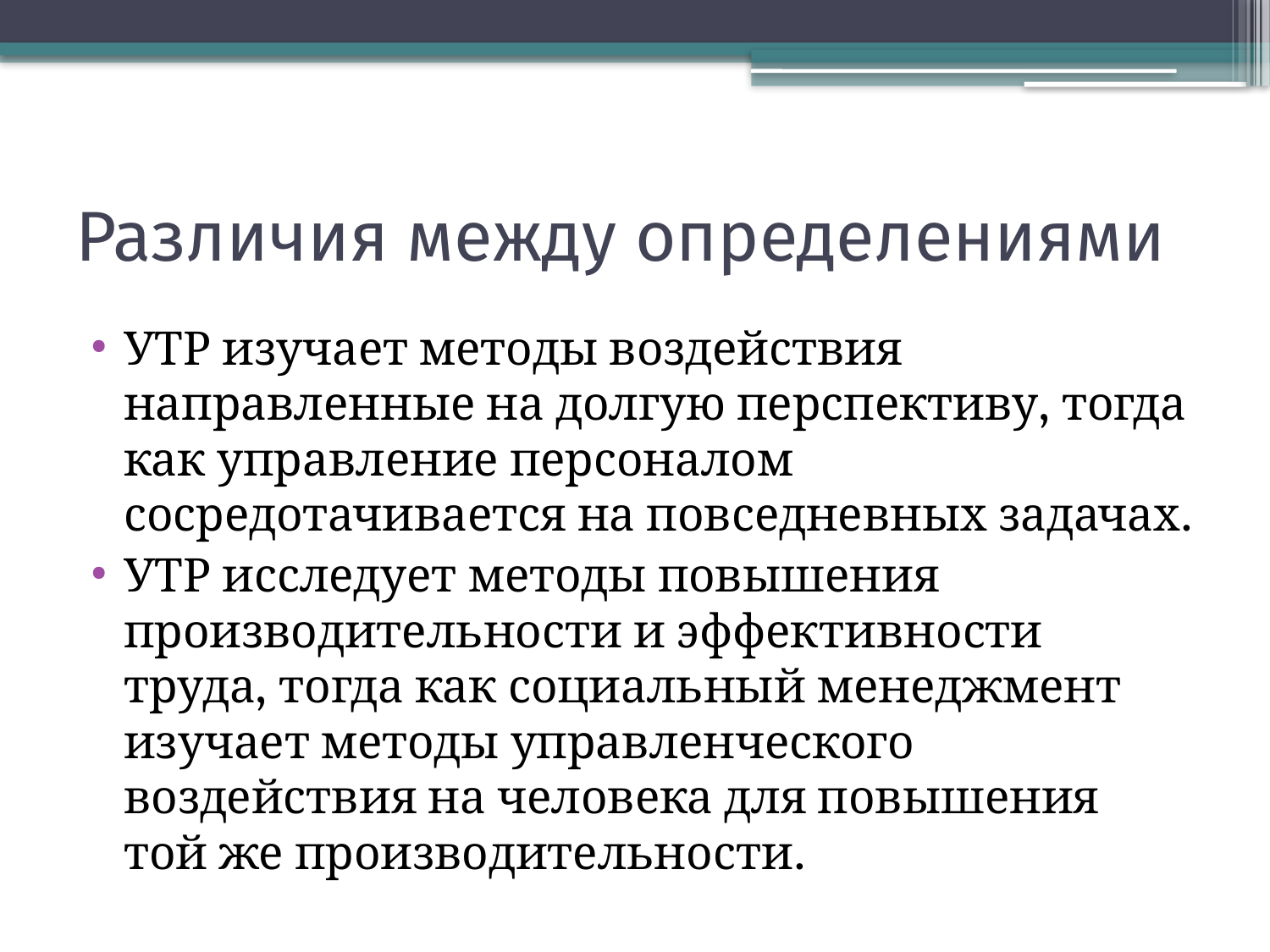

# Различия между определениями
УТР изучает методы воздействия направленные на долгую перспективу, тогда как управление персоналом сосредотачивается на повседневных задачах.
УТР исследует методы повышения производительности и эффективности труда, тогда как социальный менеджмент изучает методы управленческого воздействия на человека для повышения той же производительности.